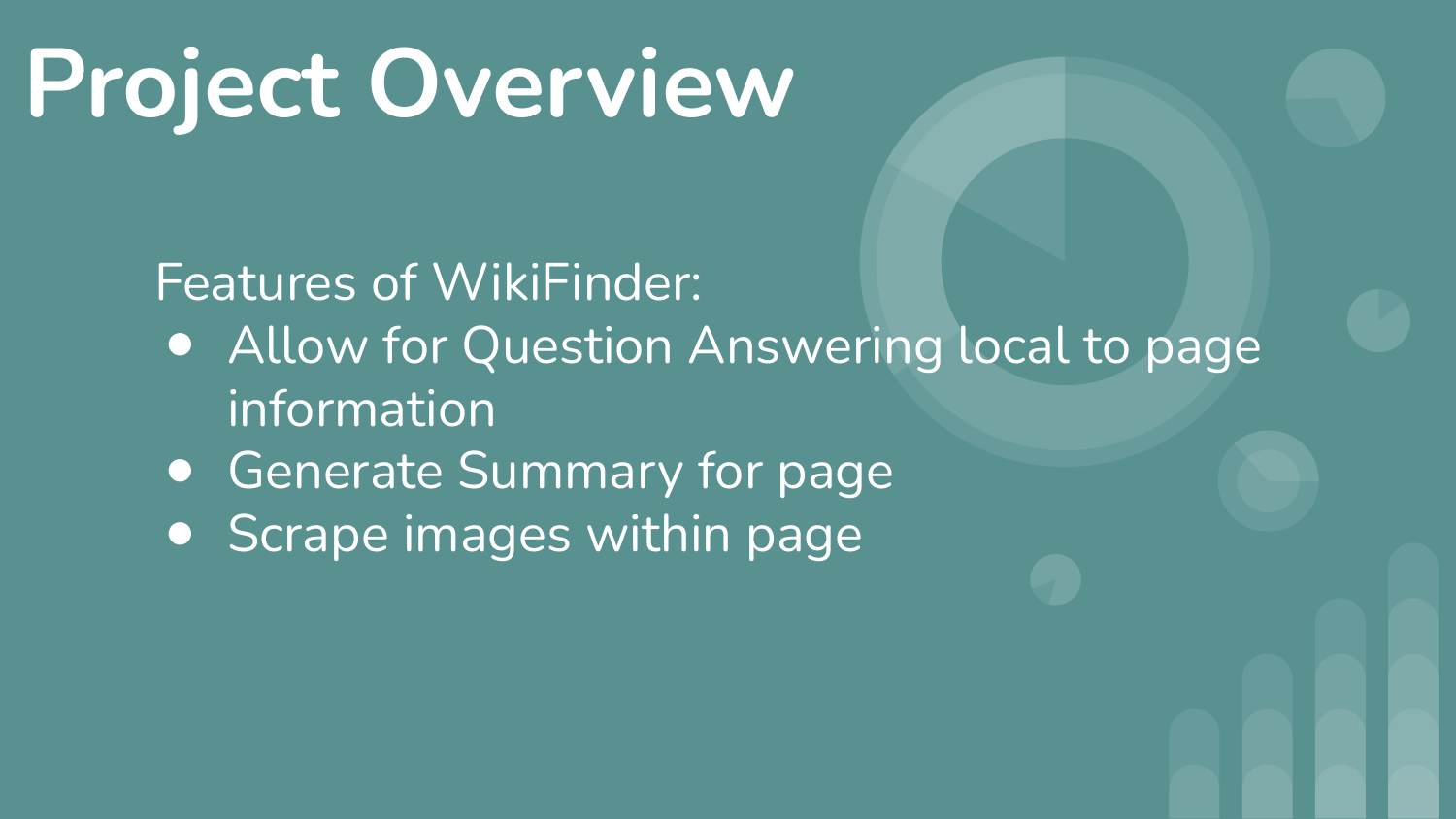

Project Overview
Features of WikiFinder:
Allow for Question Answering local to page information
Generate Summary for page
Scrape images within page